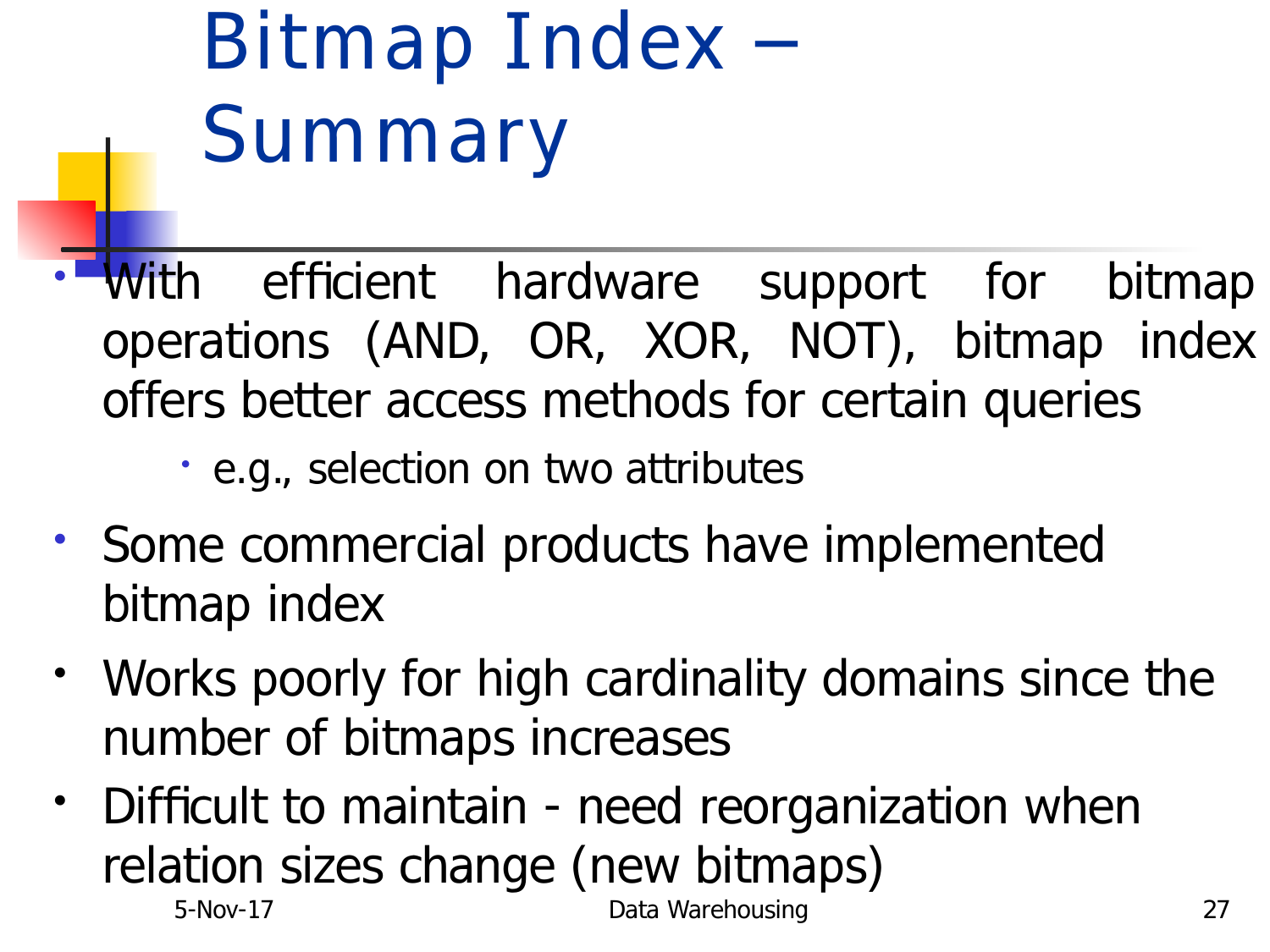

# Bitmap Index – Summary
With efficient hardware support for bitmap operations (AND, OR, XOR, NOT), bitmap index offers better access methods for certain queries
e.g., selection on two attributes
Some commercial products have implemented bitmap index
Works poorly for high cardinality domains since the number of bitmaps increases
Difficult to maintain - need reorganization when relation sizes change (new bitmaps)
5-Nov-17
Data Warehousing
27